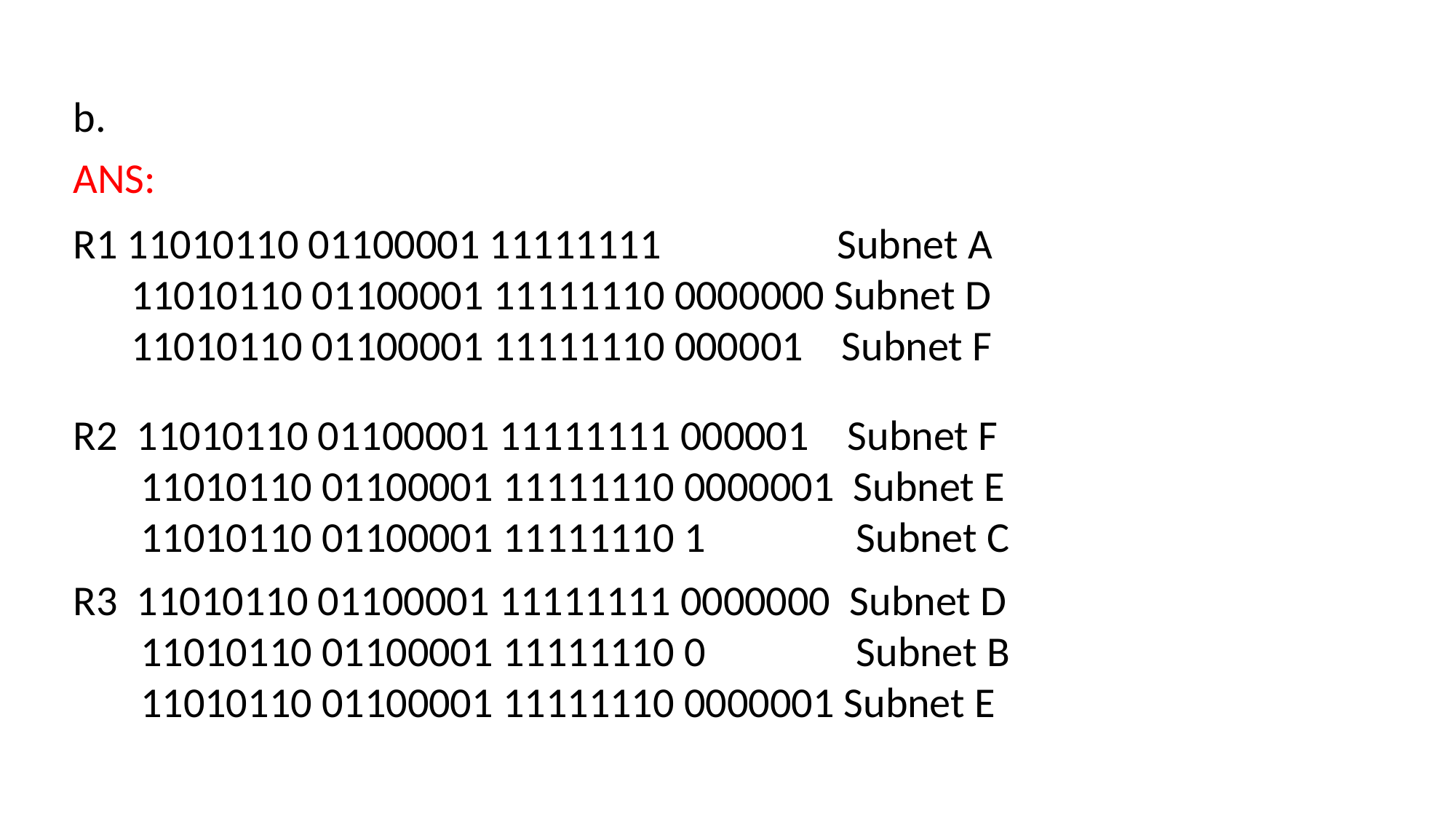

b.
ANS:
R1 11010110 01100001 11111111 		Subnet A
      11010110 01100001 11111110 0000000 Subnet D
      11010110 01100001 11111110 000001    Subnet F
R2  11010110 01100001 11111111 000001    Subnet F
       11010110 01100001 11111110 0000001  Subnet E
       11010110 01100001 11111110 1 		  Subnet C
R3  11010110 01100001 11111111 0000000  Subnet D
       11010110 01100001 11111110 0 		  Subnet B
       11010110 01100001 11111110 0000001 Subnet E